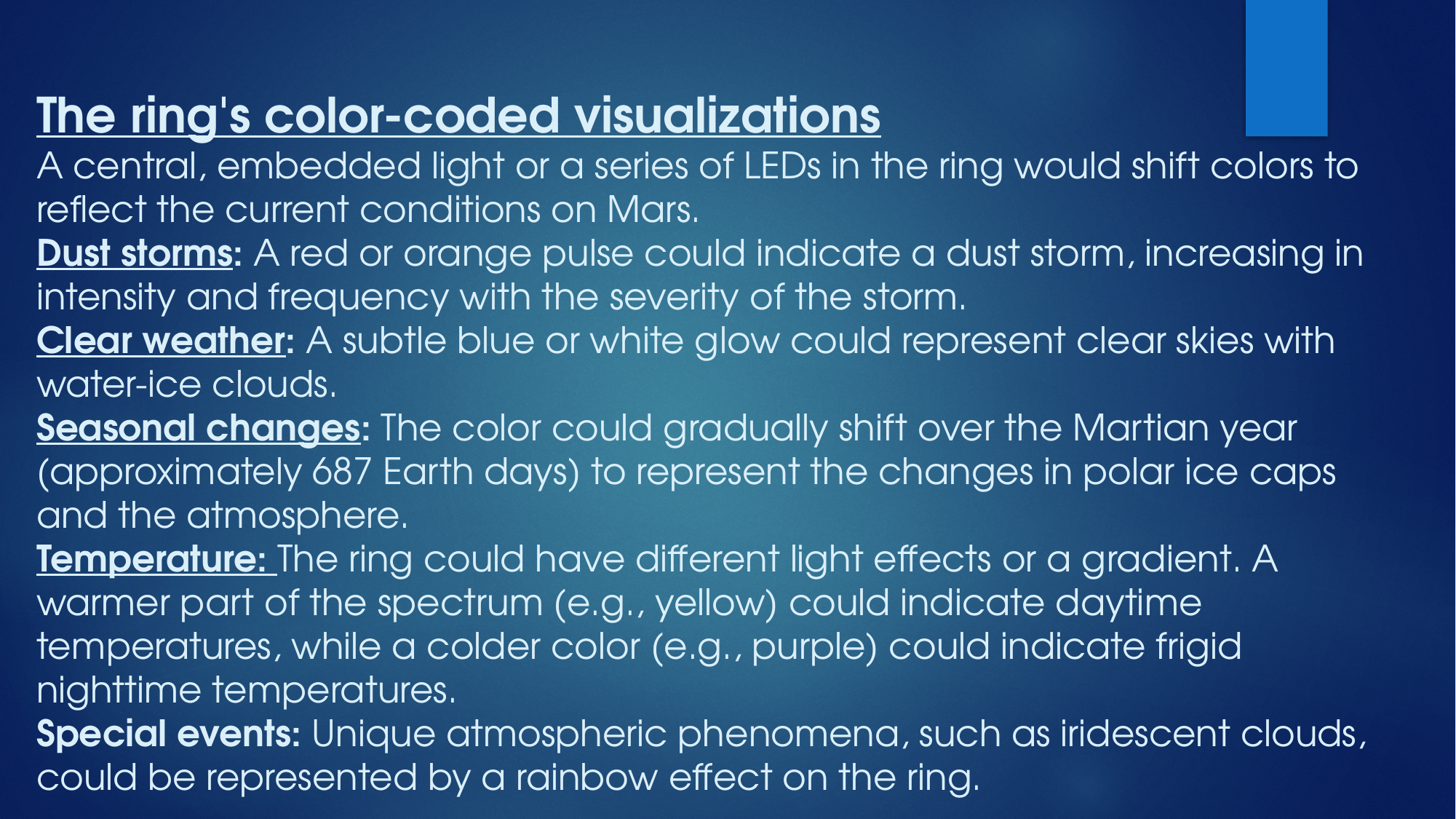

# The ring's color-coded visualizations A central, embedded light or a series of LEDs in the ring would shift colors to reflect the current conditions on Mars. Dust storms: A red or orange pulse could indicate a dust storm, increasing in intensity and frequency with the severity of the storm. Clear weather: A subtle blue or white glow could represent clear skies with water-ice clouds. Seasonal changes: The color could gradually shift over the Martian year (approximately 687 Earth days) to represent the changes in polar ice caps and the atmosphere. Temperature: The ring could have different light effects or a gradient. A warmer part of the spectrum (e.g., yellow) could indicate daytime temperatures, while a colder color (e.g., purple) could indicate frigid nighttime temperatures. Special events: Unique atmospheric phenomena, such as iridescent clouds, could be represented by a rainbow effect on the ring.